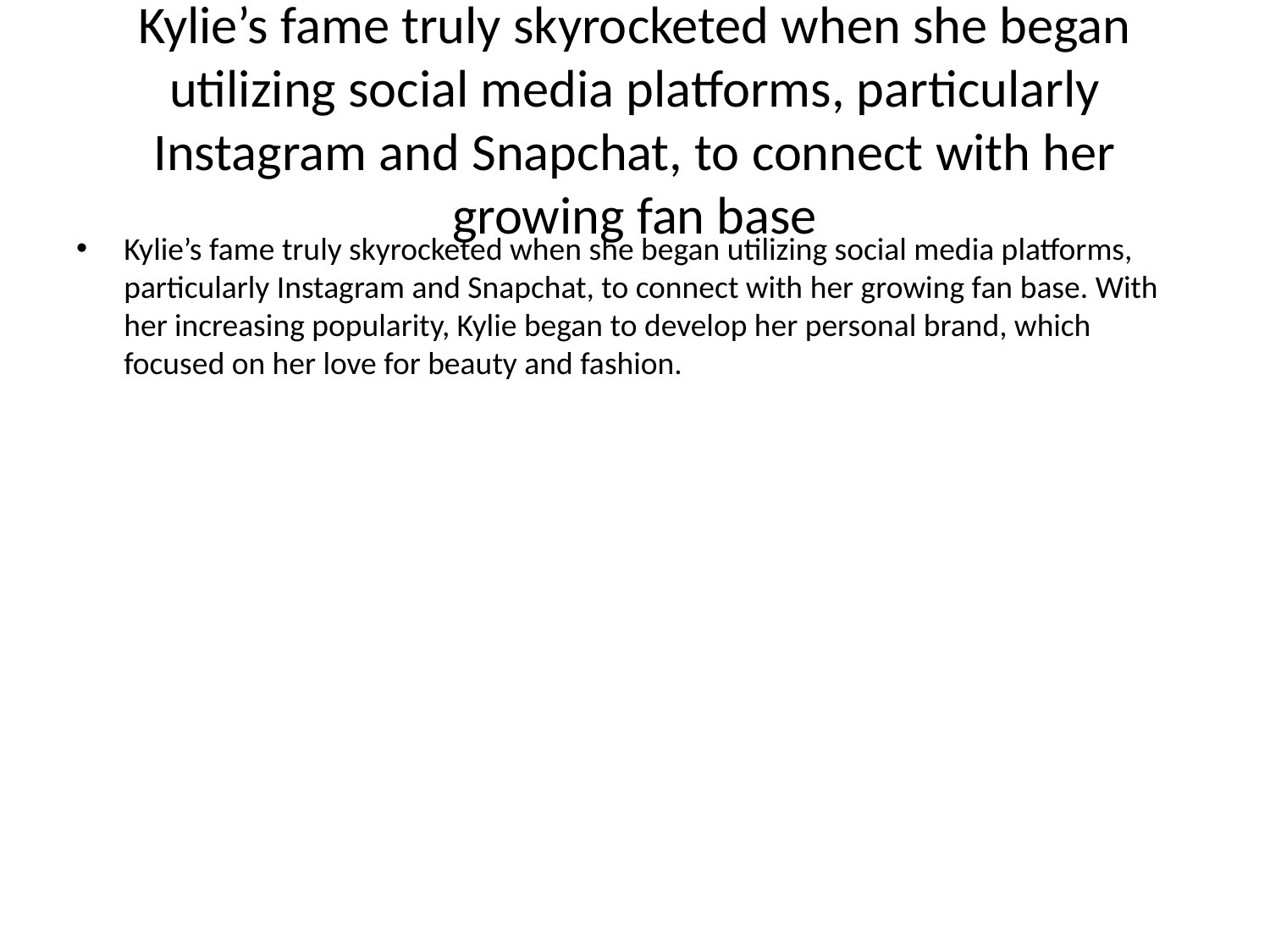

# Kylie’s fame truly skyrocketed when she began utilizing social media platforms, particularly Instagram and Snapchat, to connect with her growing fan base
Kylie’s fame truly skyrocketed when she began utilizing social media platforms, particularly Instagram and Snapchat, to connect with her growing fan base. With her increasing popularity, Kylie began to develop her personal brand, which focused on her love for beauty and fashion.